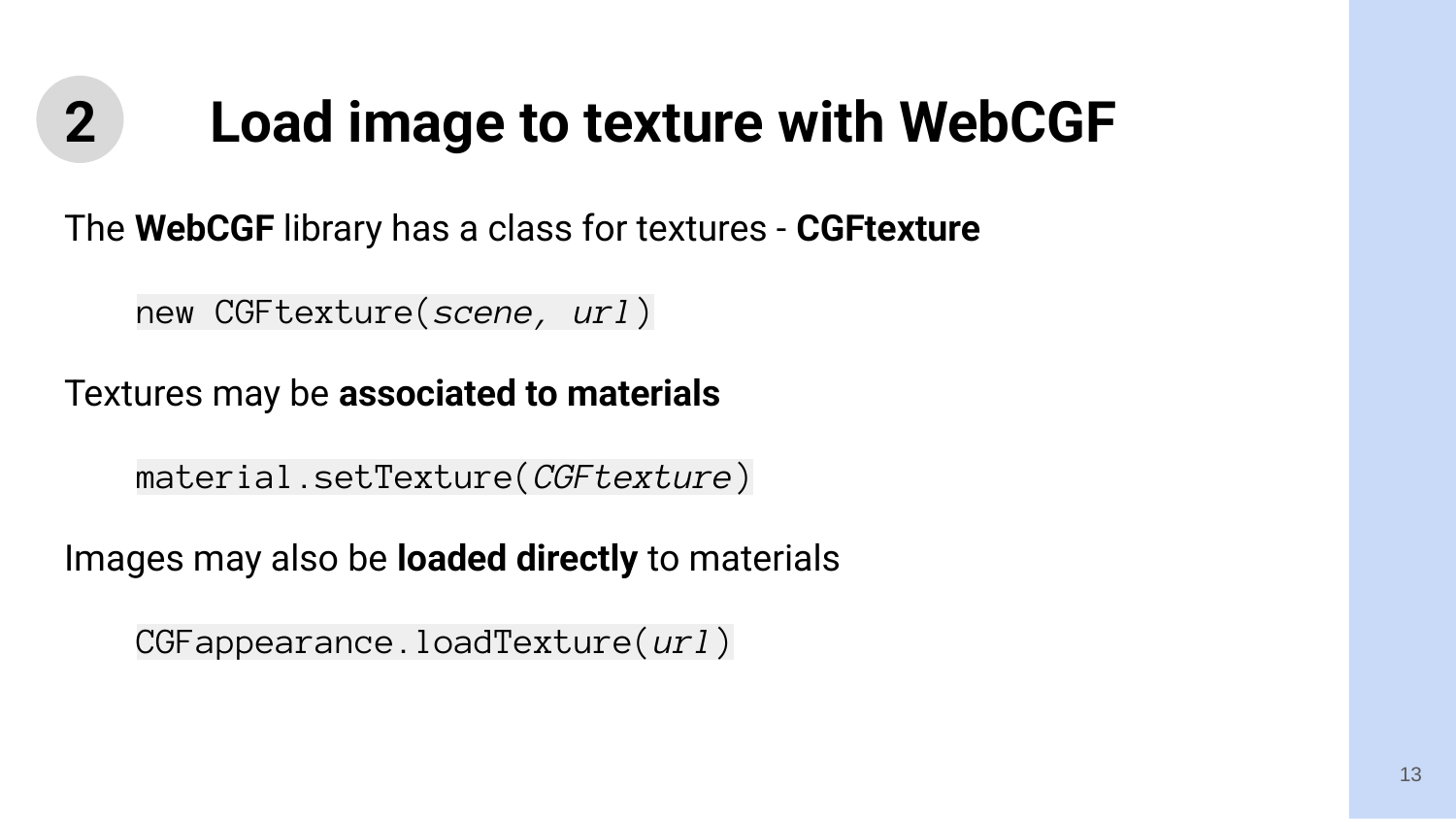

# 2	Load image to texture with WebCGF

The WebCGF library has a class for textures - CGFtexture
new CGFtexture(scene, url)
Textures may be associated to materials
material.setTexture(CGFtexture)
Images may also be loaded directly to materials
CGFappearance.loadTexture(url)
13